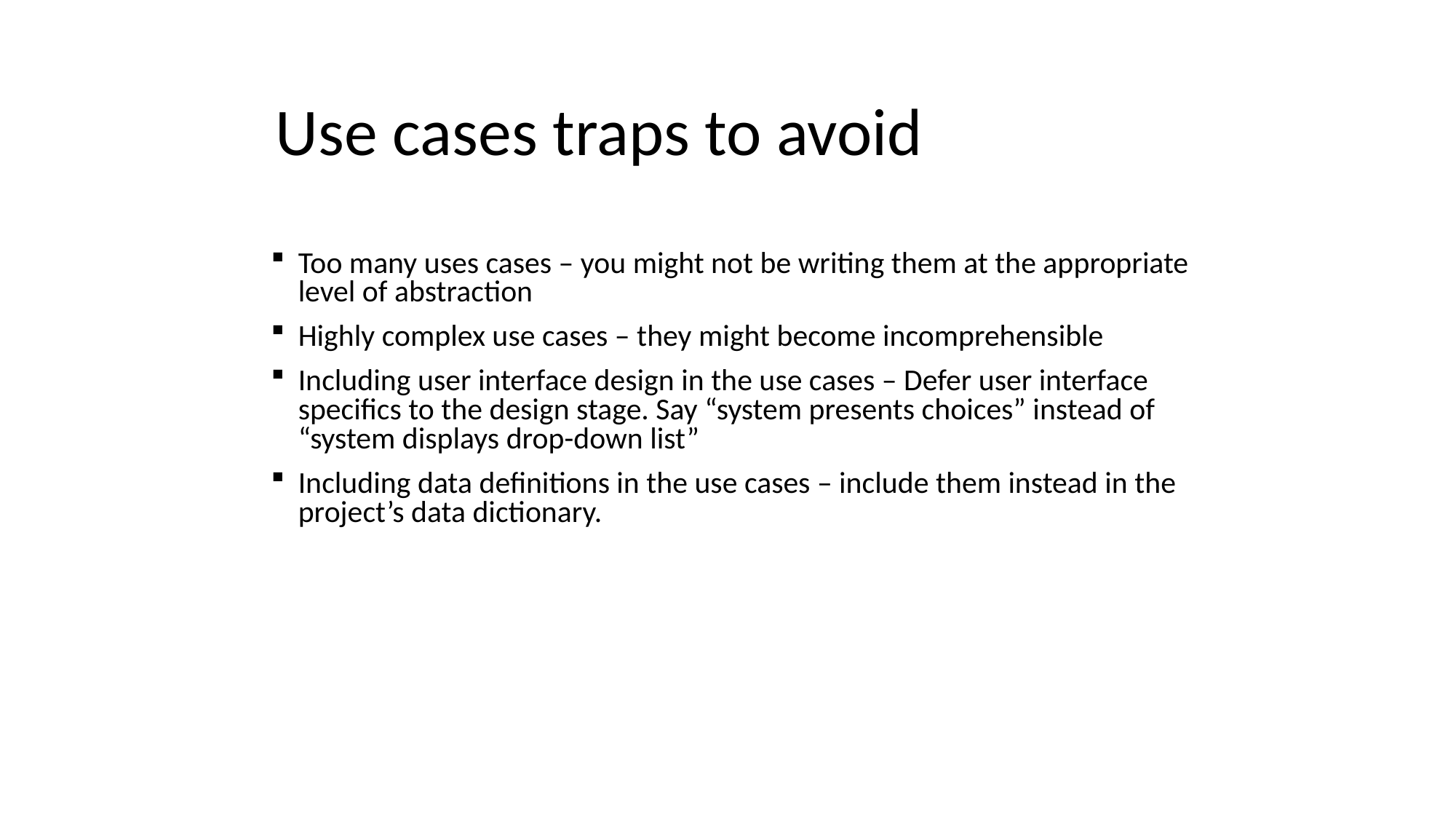

# Use cases traps to avoid
Too many uses cases – you might not be writing them at the appropriate level of abstraction
Highly complex use cases – they might become incomprehensible
Including user interface design in the use cases – Defer user interface specifics to the design stage. Say “system presents choices” instead of “system displays drop-down list”
Including data definitions in the use cases – include them instead in the project’s data dictionary.